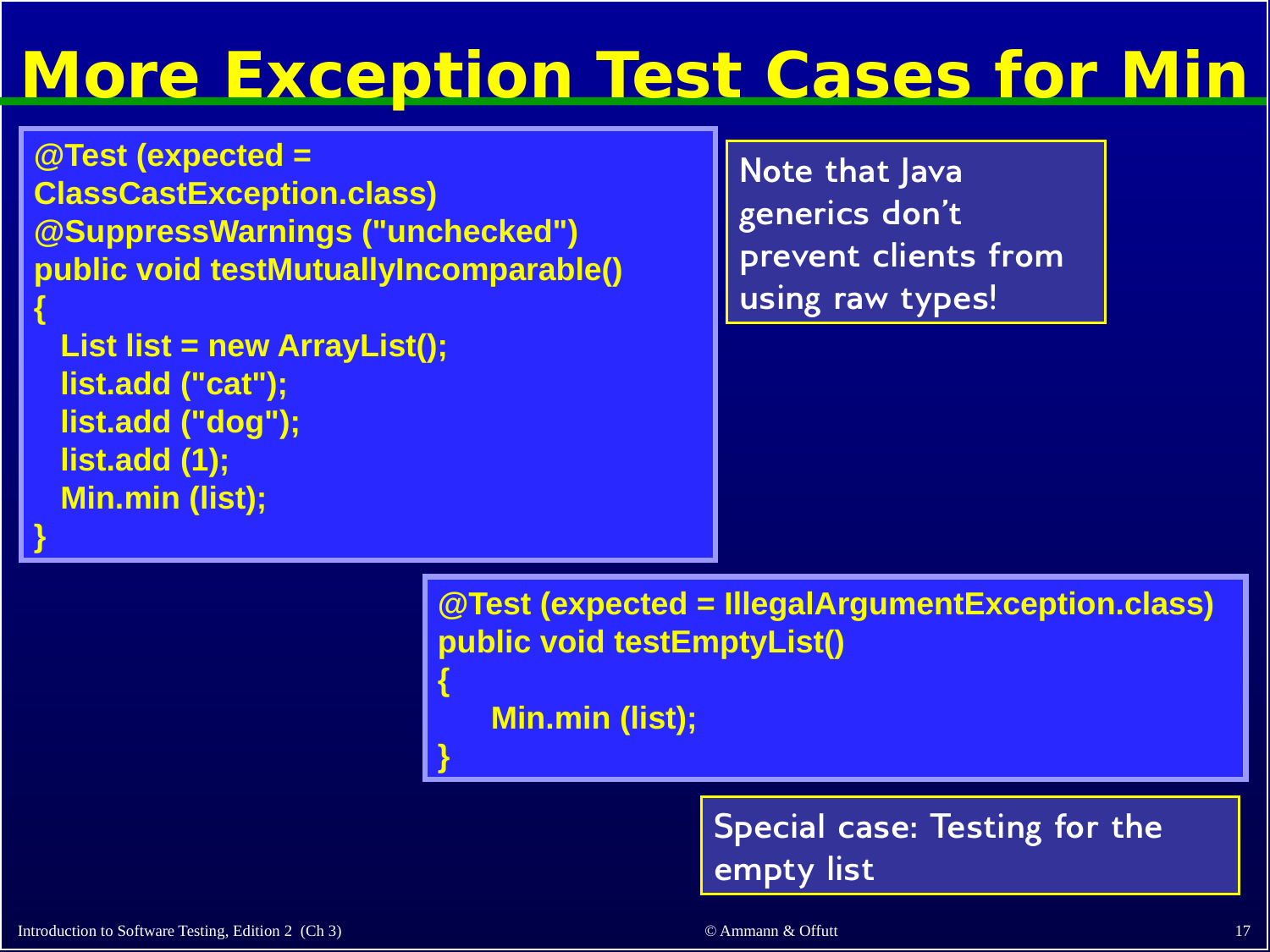

# More Exception Test Cases for Min
@Test (expected = ClassCastException.class)
@SuppressWarnings ("unchecked")
public void testMutuallyIncomparable()
{
   List list = new ArrayList();
   list.add ("cat");
   list.add ("dog");
   list.add (1);
   Min.min (list);
}
Note that Java generics don’t prevent clients from using raw types!
@Test (expected = IllegalArgumentException.class)
public void testEmptyList()
{
      Min.min (list);
}
Special case: Testing for the empty list
17
© Ammann & Offutt
Introduction to Software Testing, Edition 2  (Ch 3)